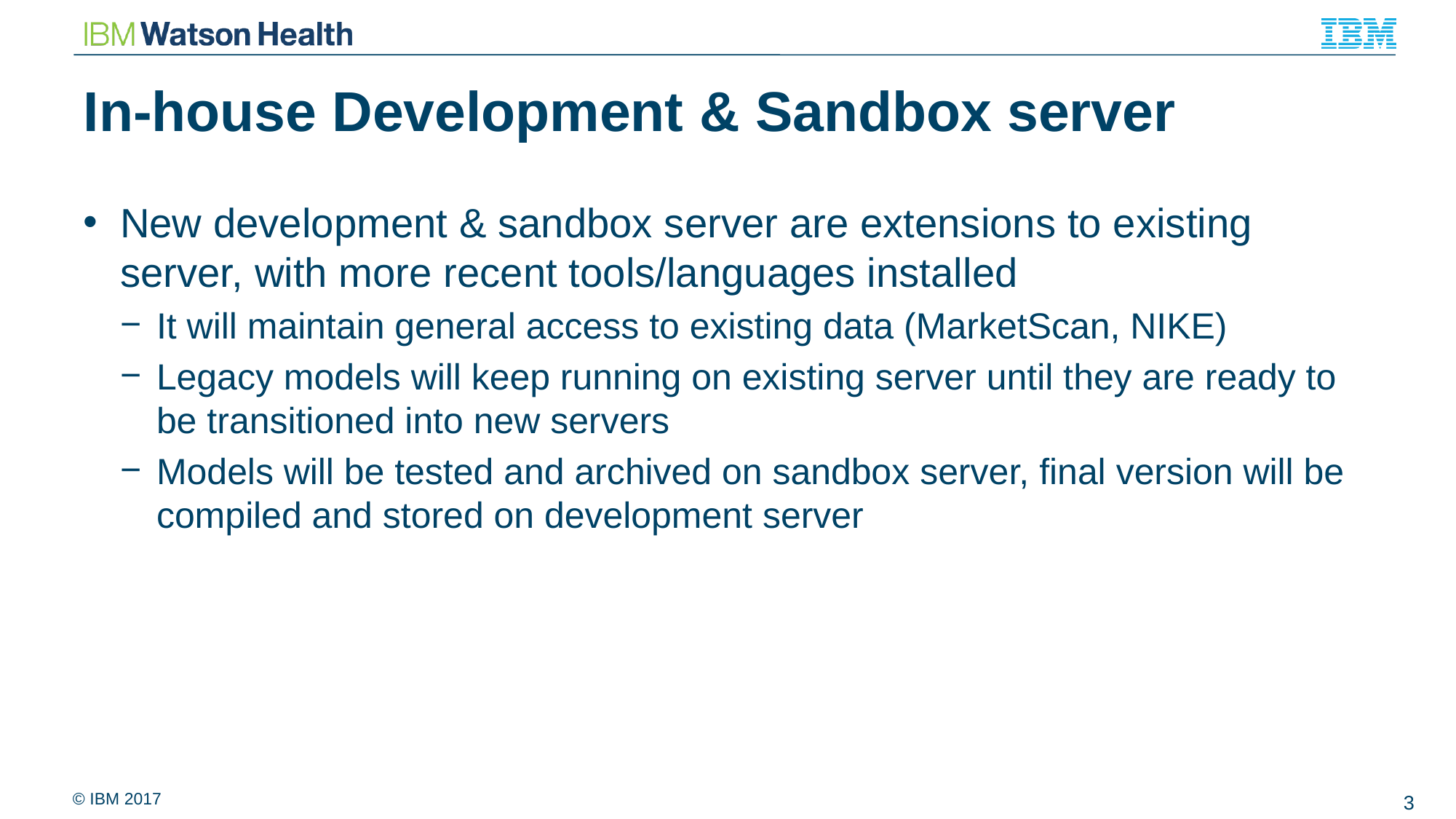

# In-house Development & Sandbox server
New development & sandbox server are extensions to existing server, with more recent tools/languages installed
It will maintain general access to existing data (MarketScan, NIKE)
Legacy models will keep running on existing server until they are ready to be transitioned into new servers
Models will be tested and archived on sandbox server, final version will be compiled and stored on development server